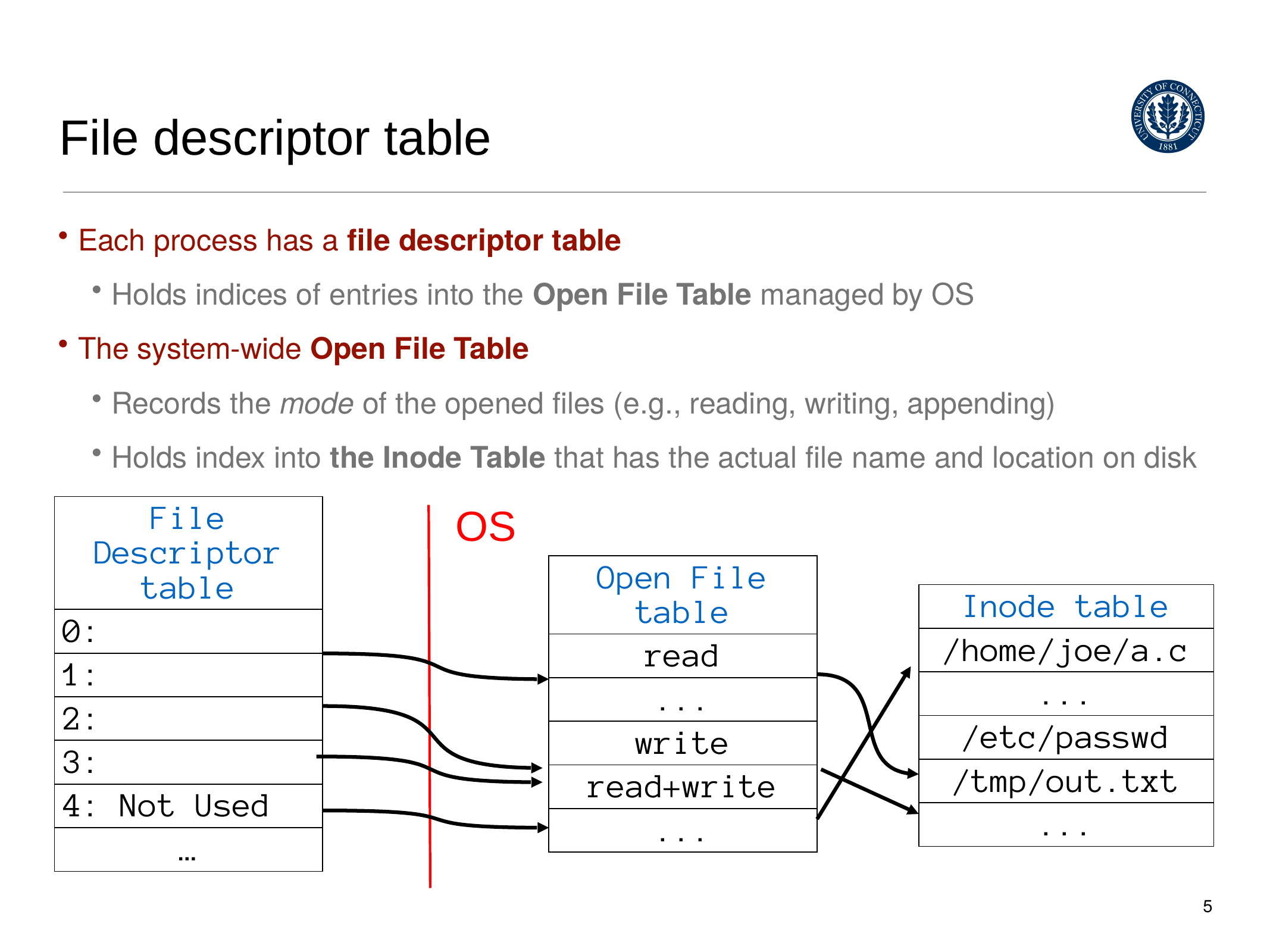

# File descriptor table
Each process has a file descriptor table
Holds indices of entries into the Open File Table managed by OS
The system-wide Open File Table
Records the mode of the opened files (e.g., reading, writing, appending)
Holds index into the Inode Table that has the actual file name and location on disk
OS
| File Descriptor table |
| --- |
| 0: |
| 1: |
| 2: |
| 3: |
| 4: Not Used |
| … |
| Open File table |
| --- |
| read |
| ... |
| write |
| read+write |
| ... |
| Inode table |
| --- |
| /home/joe/a.c |
| ... |
| /etc/passwd |
| /tmp/out.txt |
| ... |
5